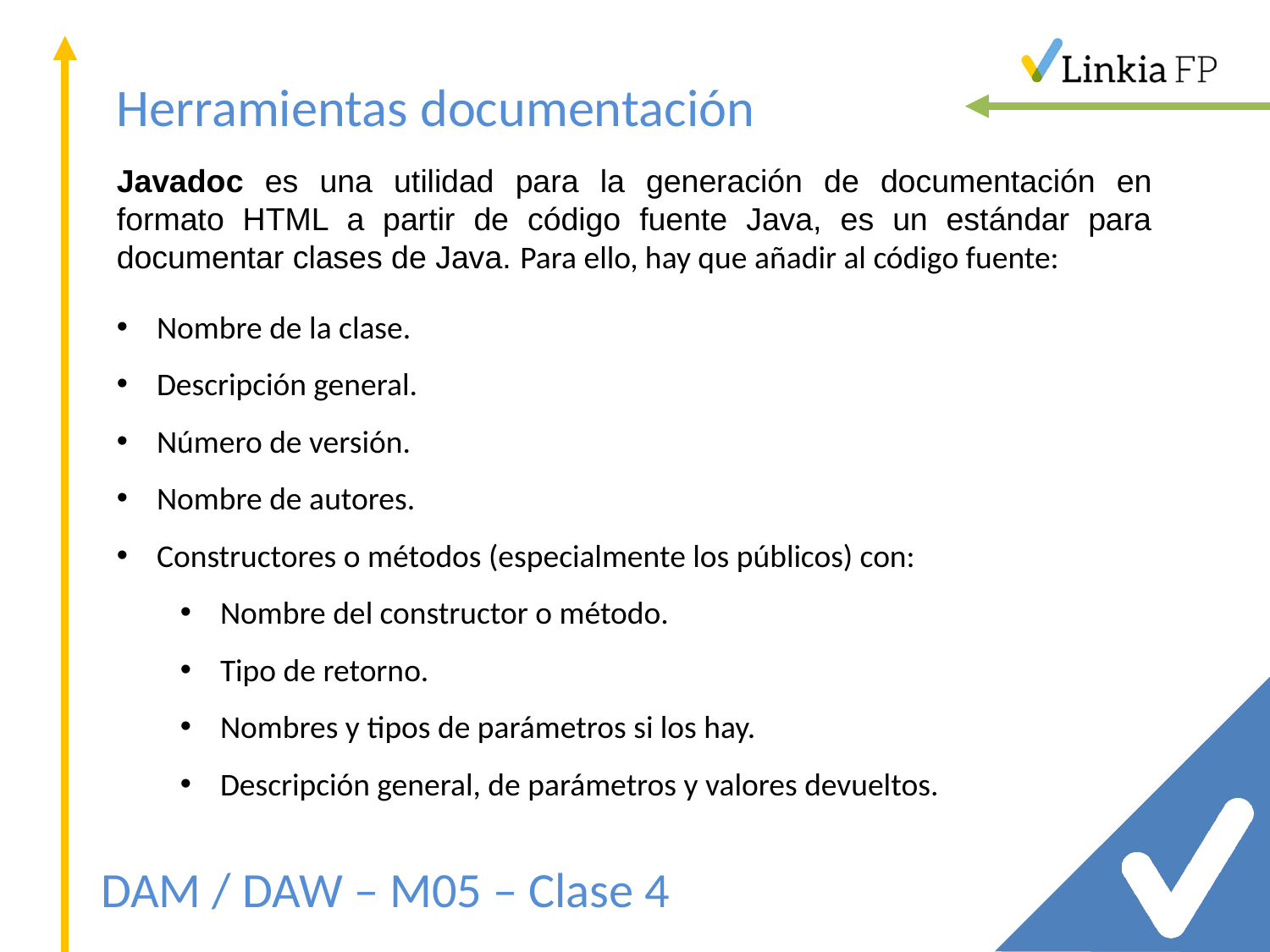

Herramientas documentación
Javadoc es una utilidad para la generación de documentación en formato HTML a partir de código fuente Java, es un estándar para documentar clases de Java. Para ello, hay que añadir al código fuente:

Nombre de la clase.
Descripción general.
Número de versión.
Nombre de autores.
Constructores o métodos (especialmente los públicos) con:
Nombre del constructor o método.
Tipo de retorno.
Nombres y tipos de parámetros si los hay.
Descripción general, de parámetros y valores devueltos.
DAM / DAW – M05 – Clase 4